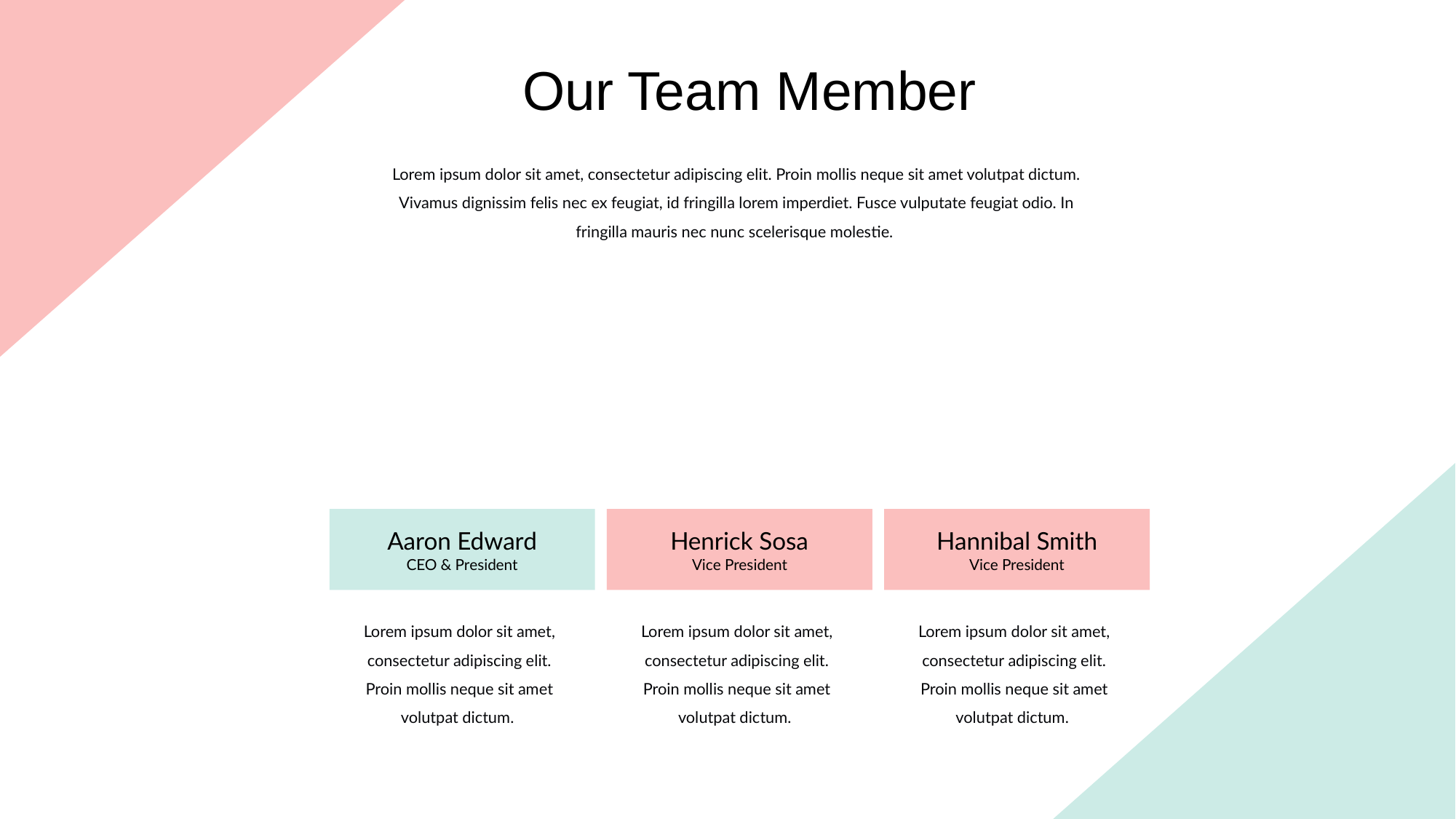

Our Team Member
Lorem ipsum dolor sit amet, consectetur adipiscing elit. Proin mollis neque sit amet volutpat dictum. Vivamus dignissim felis nec ex feugiat, id fringilla lorem imperdiet. Fusce vulputate feugiat odio. In fringilla mauris nec nunc scelerisque molestie.

Aaron Edward
CEO & President
Henrick Sosa
Vice President
Hannibal Smith
Vice President
Lorem ipsum dolor sit amet, consectetur adipiscing elit. Proin mollis neque sit amet volutpat dictum.
Lorem ipsum dolor sit amet, consectetur adipiscing elit. Proin mollis neque sit amet volutpat dictum.
Lorem ipsum dolor sit amet, consectetur adipiscing elit. Proin mollis neque sit amet volutpat dictum.